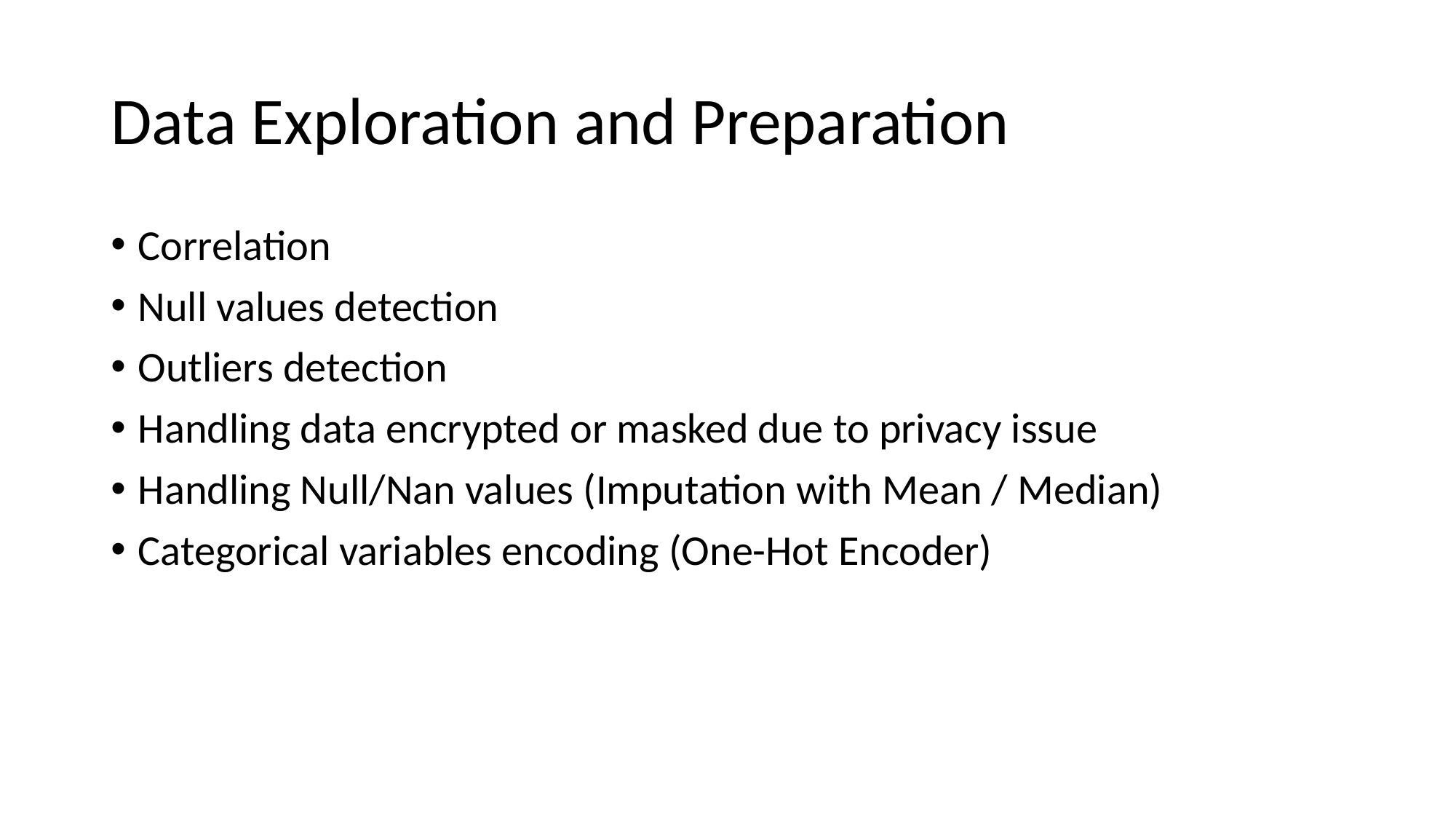

# Data Exploration and Preparation
Correlation
Null values detection
Outliers detection
Handling data encrypted or masked due to privacy issue
Handling Null/Nan values (Imputation with Mean / Median)
Categorical variables encoding (One-Hot Encoder)